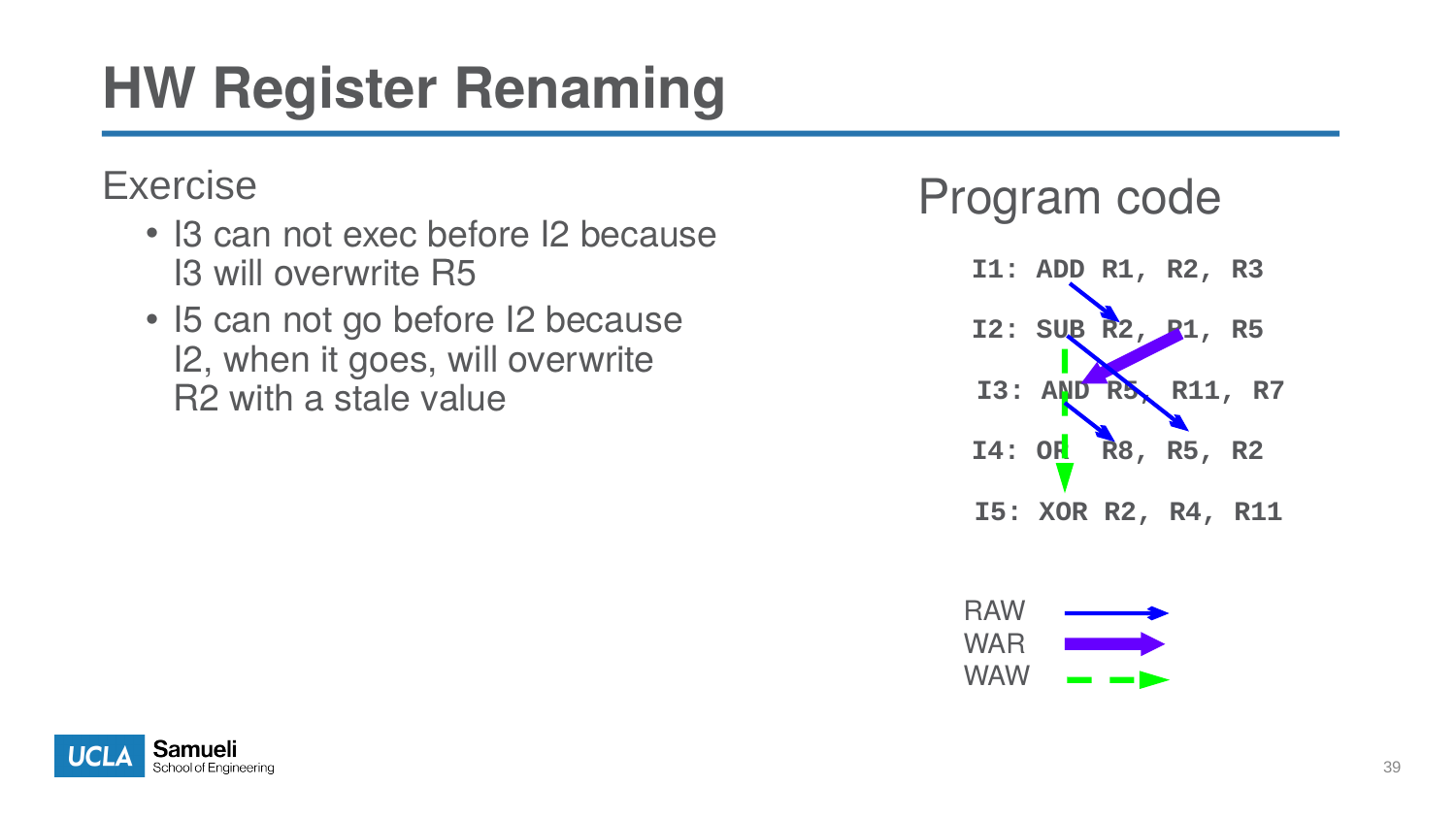

HW Register Renaming
Program code
Exercise
I3 can not exec before I2 because
I3 will overwrite R5
I5 can not go before I2 because
I2, when it goes, will overwrite
R2 with a stale value
I1: ADD R1, R2, R3

I2: SUB R2, R1, R5

I3: AND R5, R11, R7

I4: OR  R8, R5, R2
I5: XOR R2, R4, R11
RAW
WAR
WAW

39